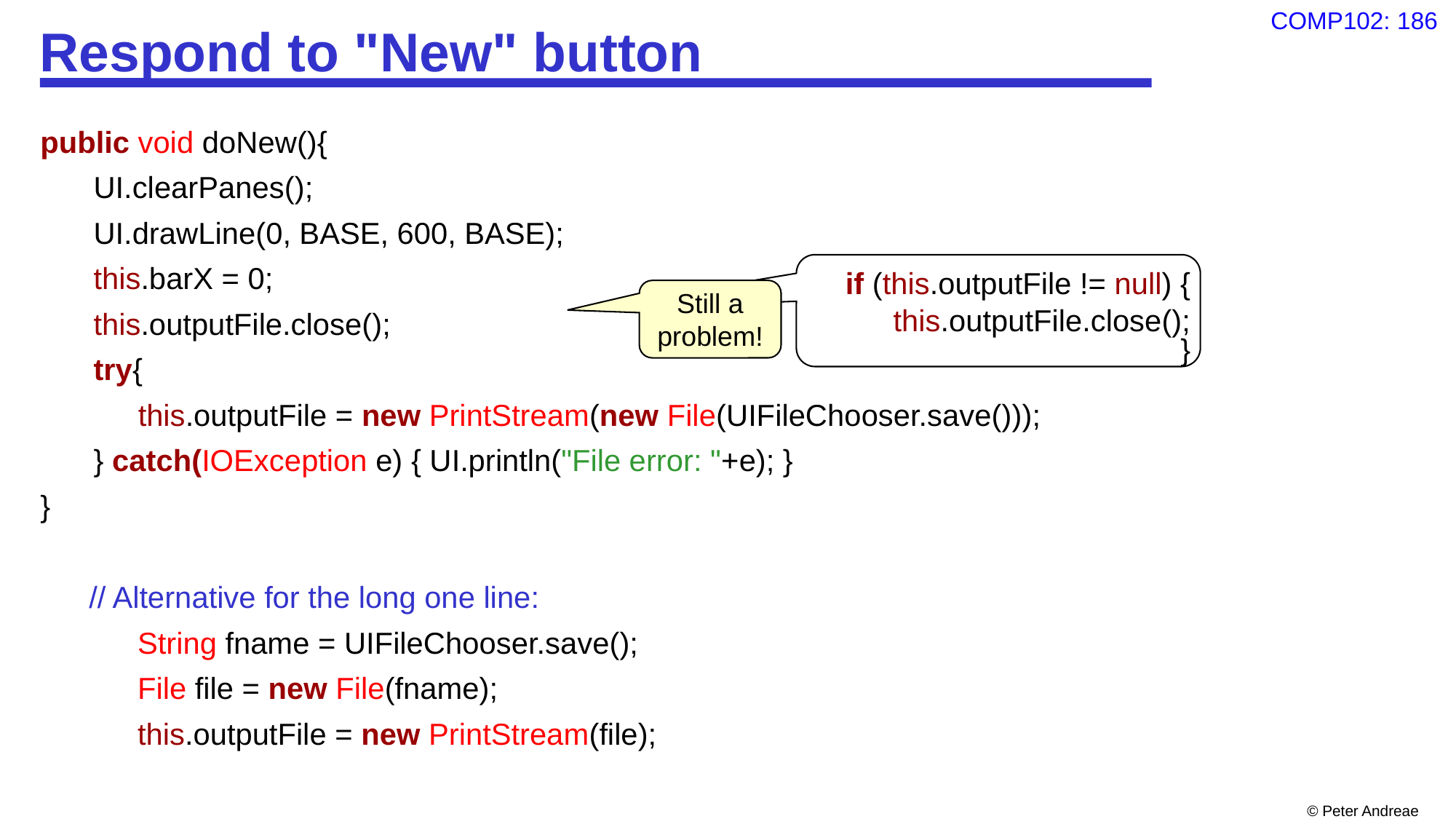

# Respond to "New" button
public void doNew(){
UI.clearPanes();
UI.drawLine(0, BASE, 600, BASE);
this.barX = 0;
this.outputFile.close();
try{
this.outputFile = new PrintStream(new File(UIFileChooser.save()));
} catch(IOException e) { UI.println("File error: "+e); }
}

// Alternative for the long one line:
String fname = UIFileChooser.save();
File file = new File(fname);
this.outputFile = new PrintStream(file);

if (this.outputFile != null) {
this.outputFile.close();
  }

Still a problem!